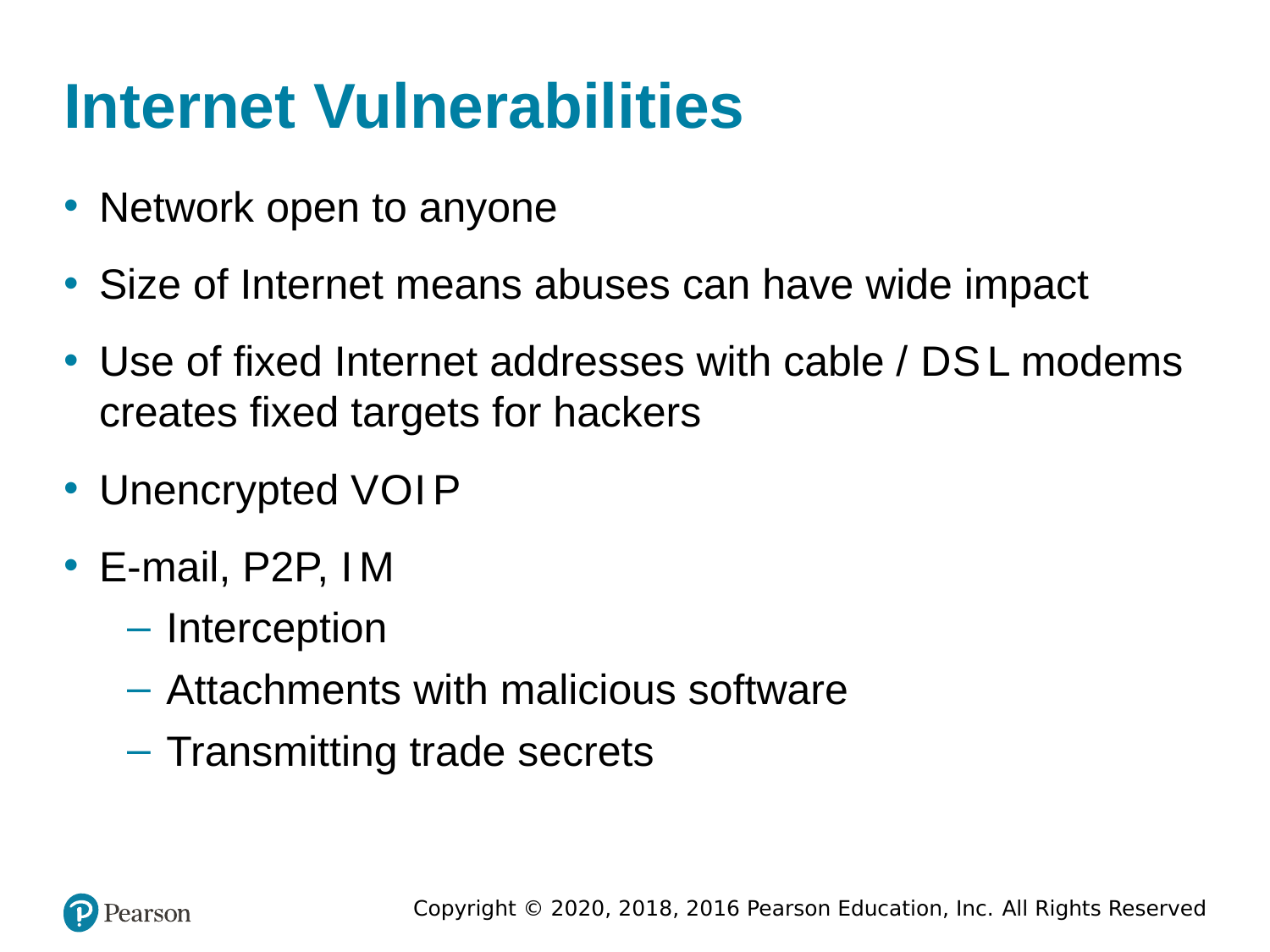

# Internet Vulnerabilities
Network open to anyone
Size of Internet means abuses can have wide impact
Use of fixed Internet addresses with cable / D S L modems creates fixed targets for hackers
Unencrypted V O I P
E-mail, P2P, I M
Interception
Attachments with malicious software
Transmitting trade secrets